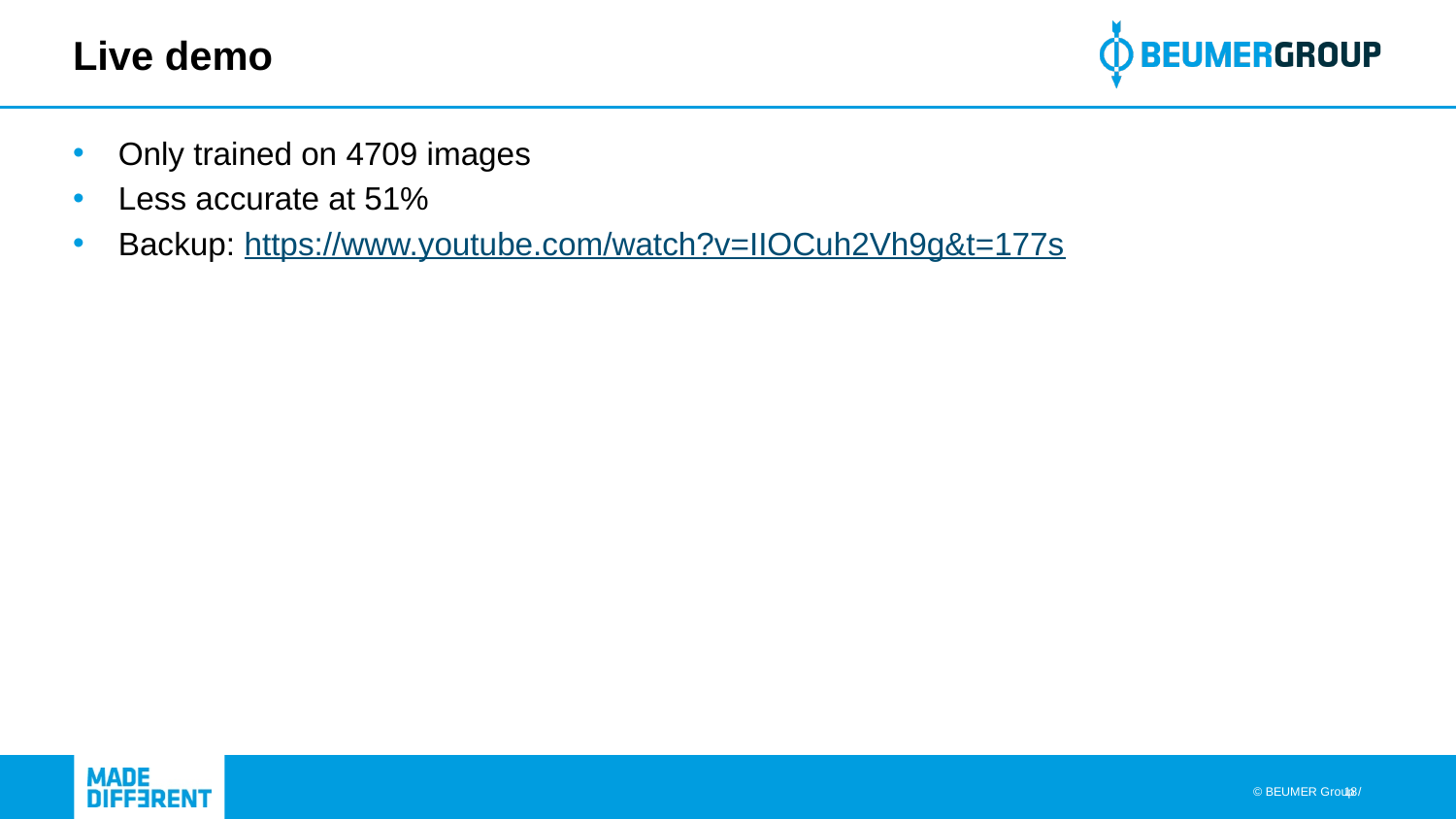

# Live demo
Only trained on 4709 images
Less accurate at 51%
Backup: https://www.youtube.com/watch?v=IIOCuh2Vh9g&t=177s